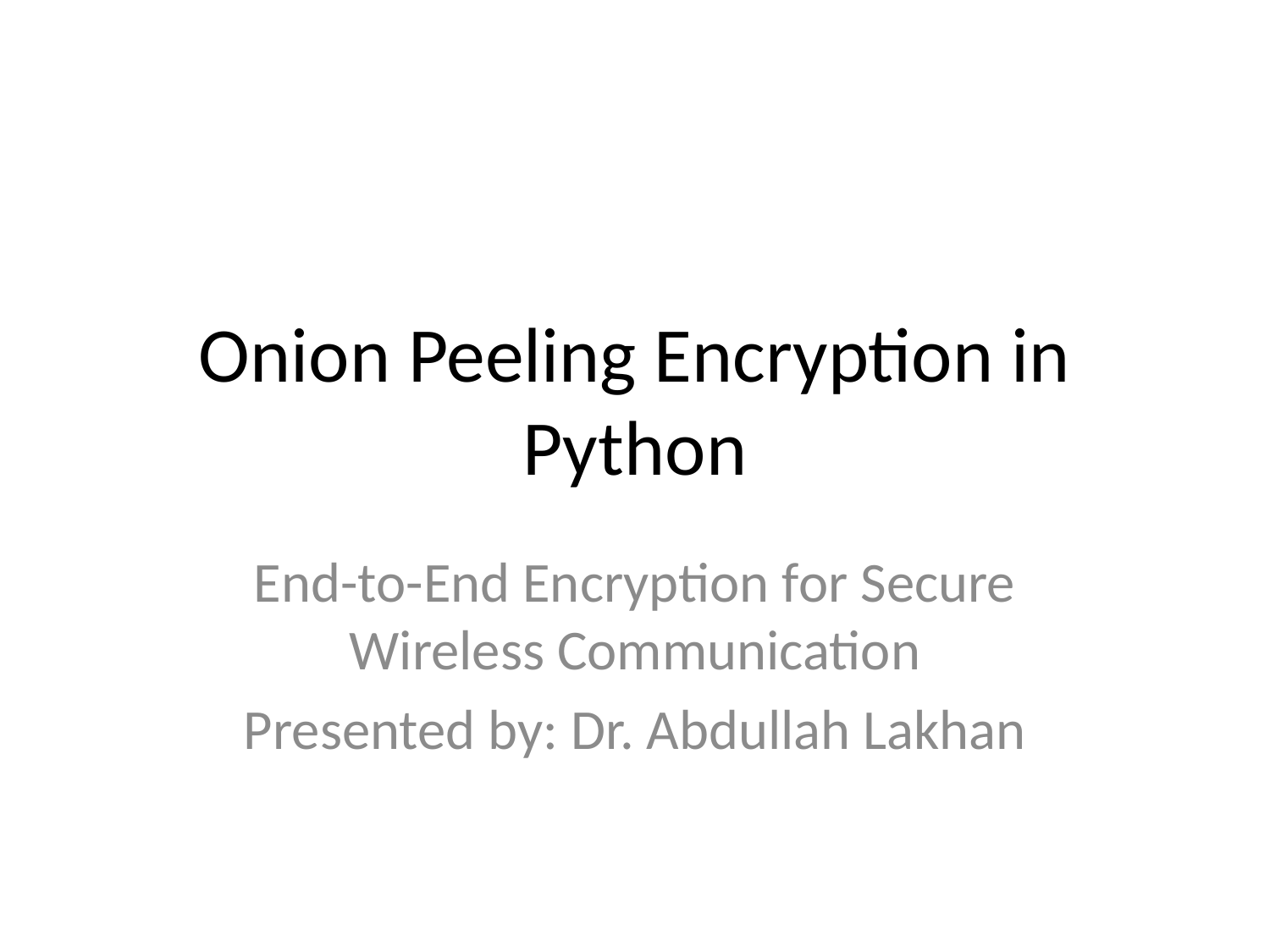

# Onion Peeling Encryption in Python
End-to-End Encryption for Secure Wireless Communication
Presented by: Dr. Abdullah Lakhan